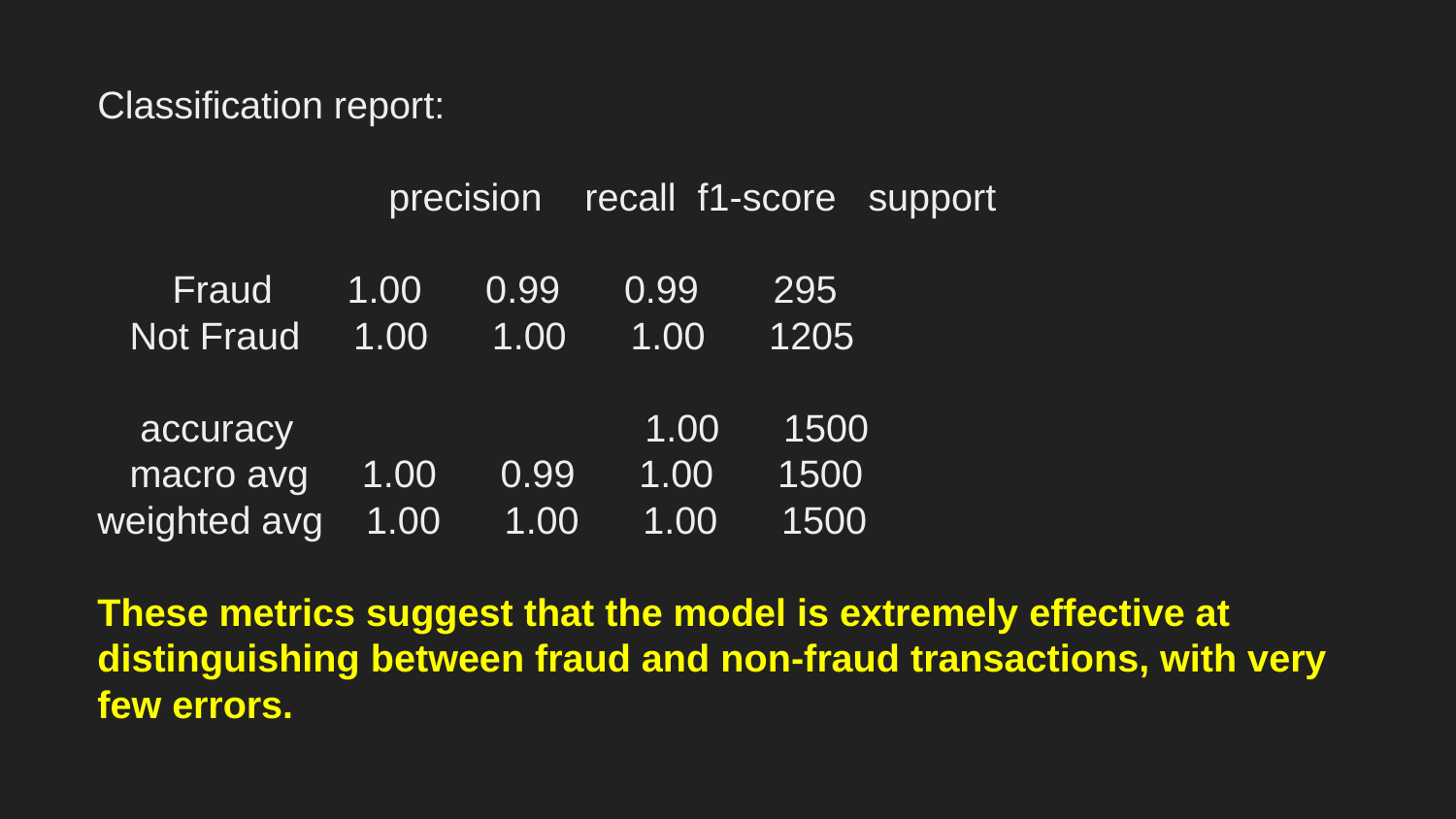

Classification report:

              	precision    recall  f1-score   support

       Fraud       1.00      0.99      0.99       295
   Not Fraud     1.00      1.00      1.00      1205

    accuracy                                 1.00      1500
   macro avg     1.00      0.99      1.00      1500
weighted avg    1.00      1.00      1.00      1500

These metrics suggest that the model is extremely effective at distinguishing between fraud and non-fraud transactions, with very few errors.